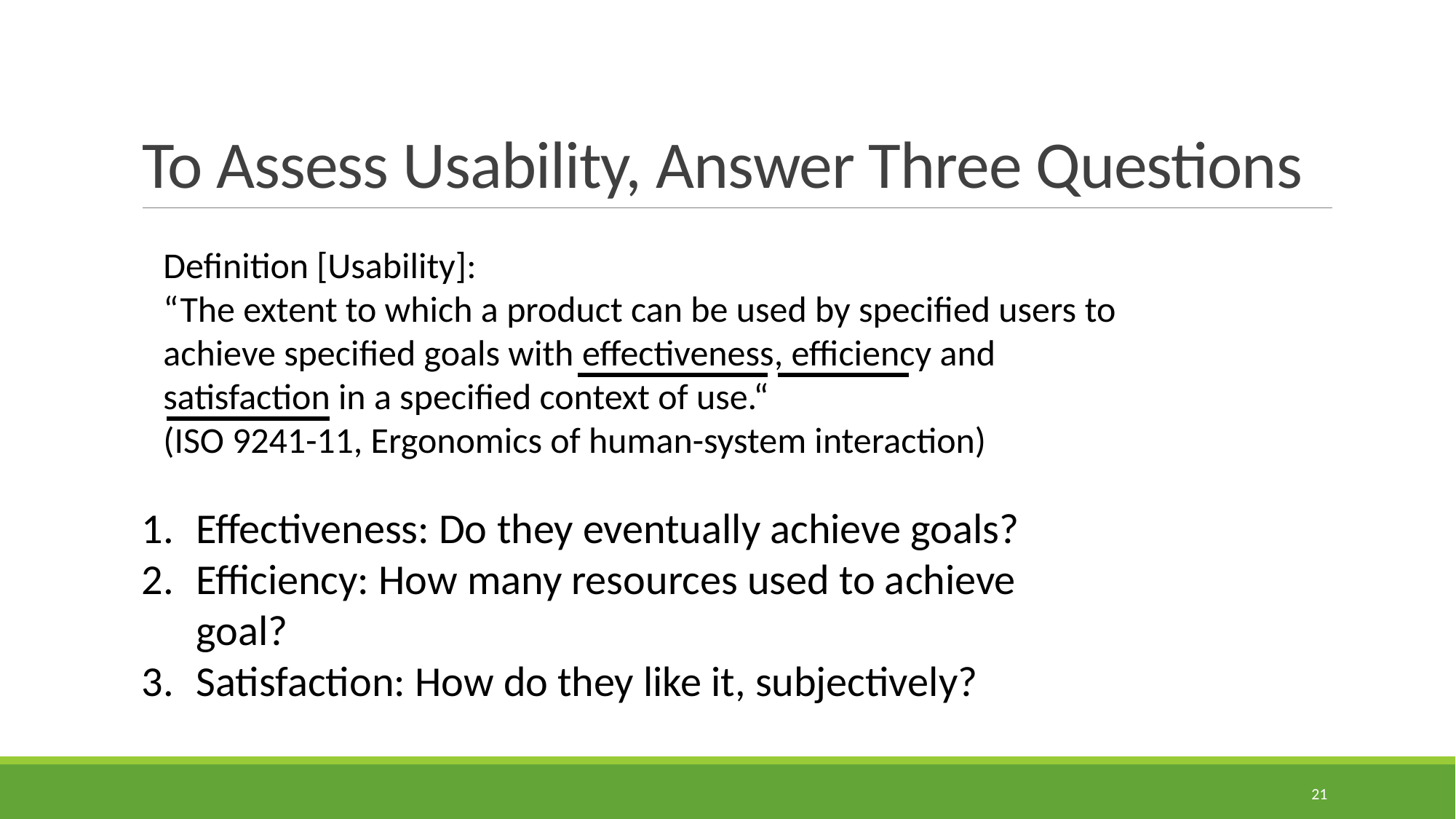

# To Assess Usability, Answer Three Questions
Definition [Usability]:
“The extent to which a product can be used by specified users to achieve specified goals with effectiveness, efficiency and satisfaction in a specified context of use.“
(ISO 9241-11, Ergonomics of human-system interaction)
Effectiveness: Do they eventually achieve goals?
Efficiency: How many resources used to achieve goal?
Satisfaction: How do they like it, subjectively?
21